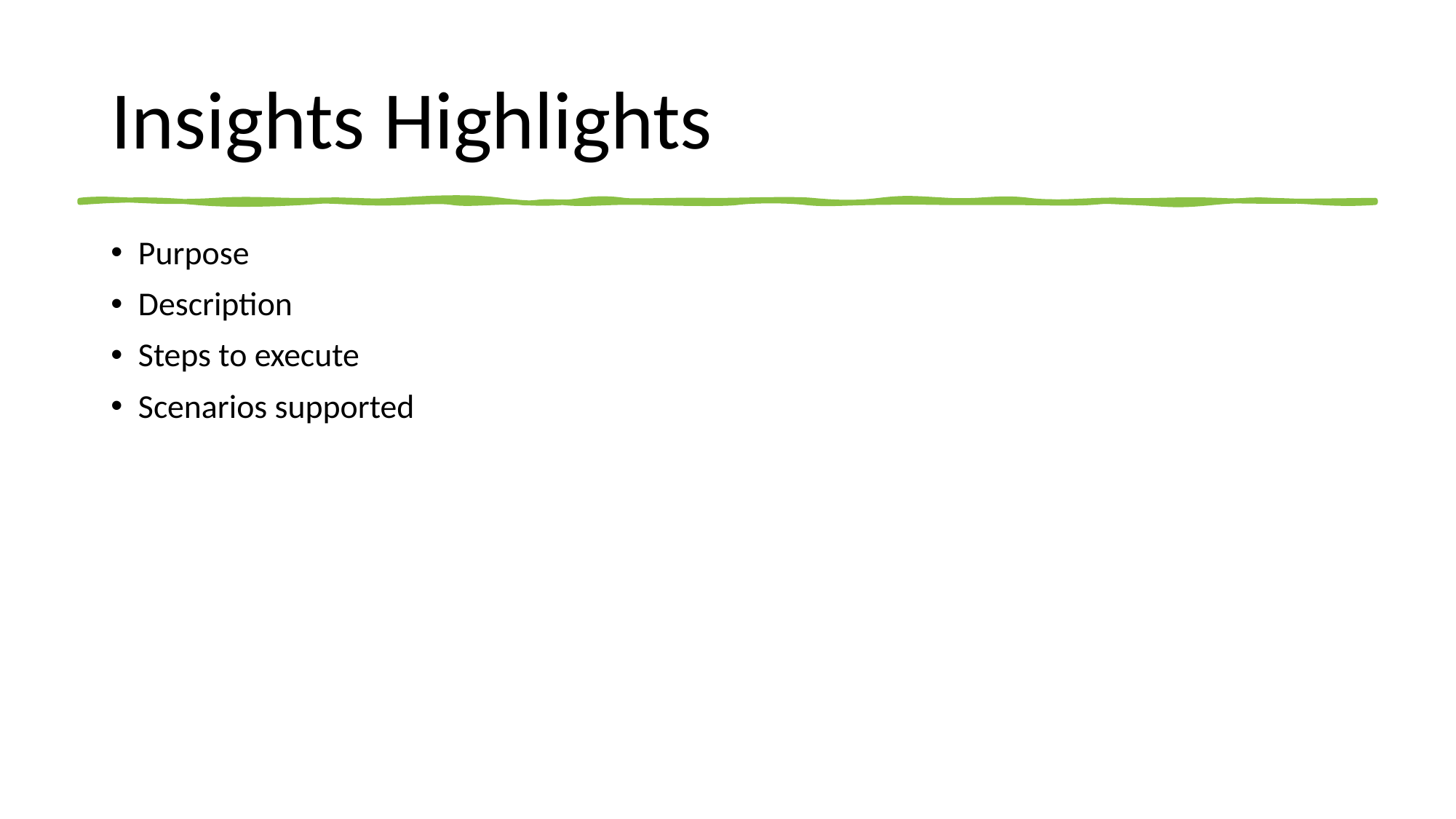

# Insights Highlights

Purpose
Description
Steps to execute
Scenarios supported